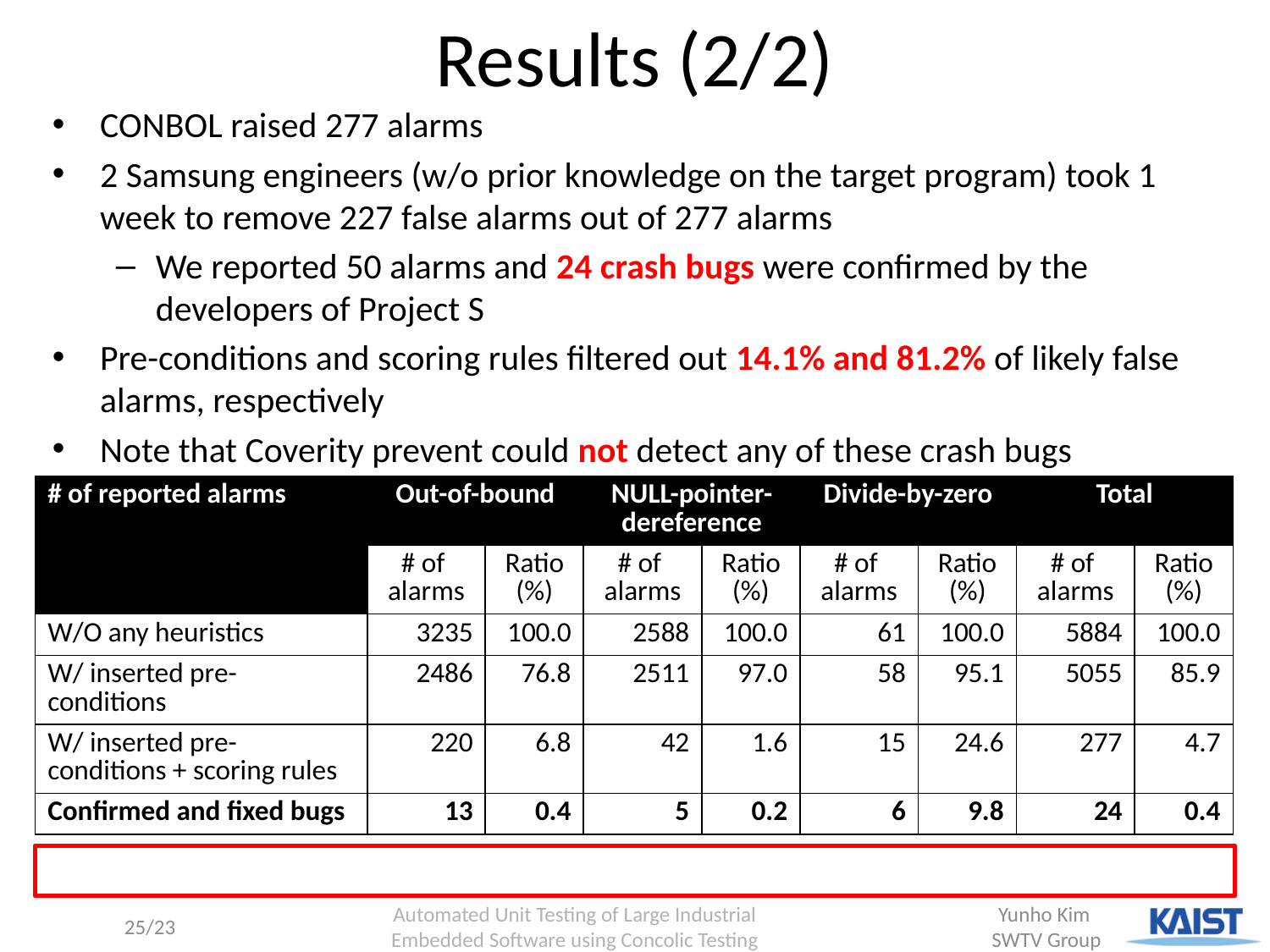

# Results (2/2)
CONBOL raised 277 alarms
2 Samsung engineers (w/o prior knowledge on the target program) took 1 week to remove 227 false alarms out of 277 alarms
We reported 50 alarms and 24 crash bugs were confirmed by the developers of Project S
Pre-conditions and scoring rules filtered out 14.1% and 81.2% of likely false alarms, respectively
Note that Coverity prevent could not detect any of these crash bugs

| # of reported alarms | Out-of-bound |  | NULL-pointer-dereference |  | Divide-by-zero |  | Total |  |
| --- | --- | --- | --- | --- | --- | --- | --- | --- |
|  | # of alarms | Ratio (%) | # of alarms | Ratio (%) | # of alarms | Ratio (%) | # of alarms | Ratio (%) |
| W/O any heuristics | 3235 | 100.0 | 2588 | 100.0 | 61 | 100.0 | 5884 | 100.0 |
| W/ inserted pre-conditions | 2486 | 76.8 | 2511 | 97.0 | 58 | 95.1 | 5055 | 85.9 |
| W/ inserted pre-conditions + scoring rules | 220 | 6.8 | 42 | 1.6 | 15 | 24.6 | 277 | 4.7 |
| Confirmed and fixed bugs | 13 | 0.4 | 5 | 0.2 | 6 | 9.8 | 24 | 0.4 |

 Automated Unit Testing of Large Industrial
Embedded Software using Concolic Testing
25/23
Yunho Kim
SWTV Group